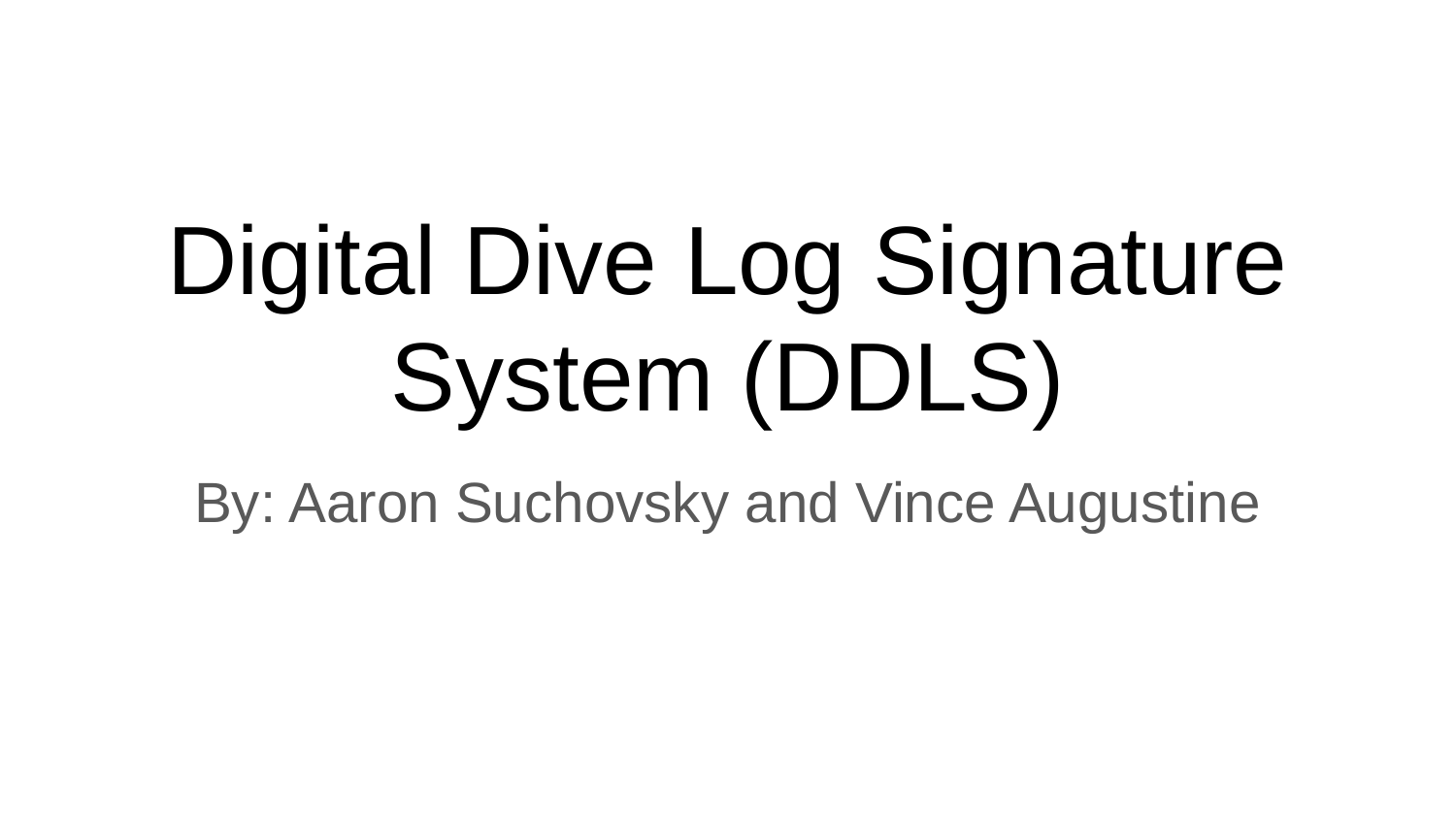

# Digital Dive Log Signature System (DDLS)
By: Aaron Suchovsky and Vince Augustine